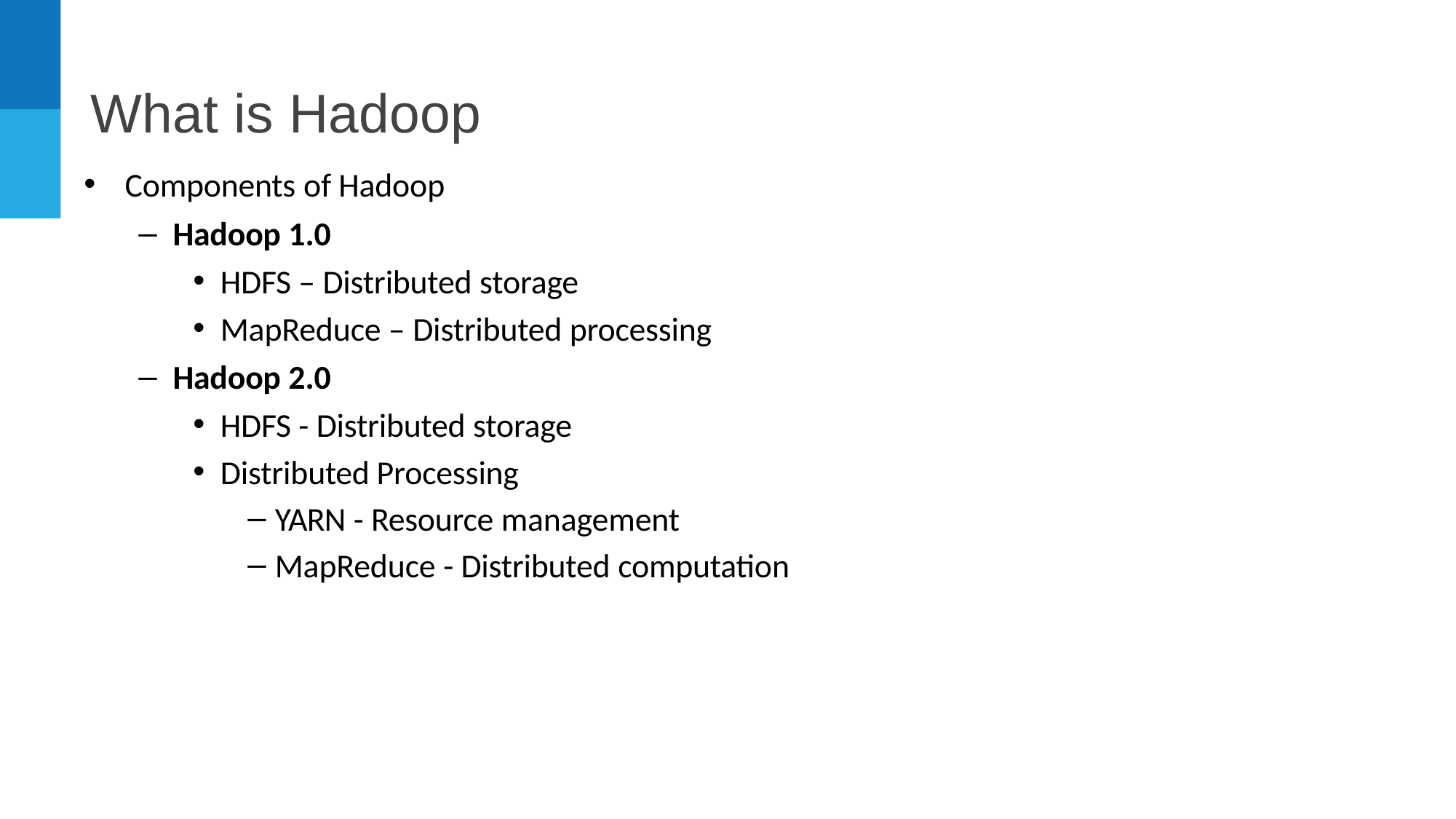

# What is Hadoop
Components of Hadoop
Hadoop 1.0
HDFS – Distributed storage
MapReduce – Distributed processing
Hadoop 2.0
HDFS - Distributed storage
Distributed Processing
YARN - Resource management
MapReduce - Distributed computation